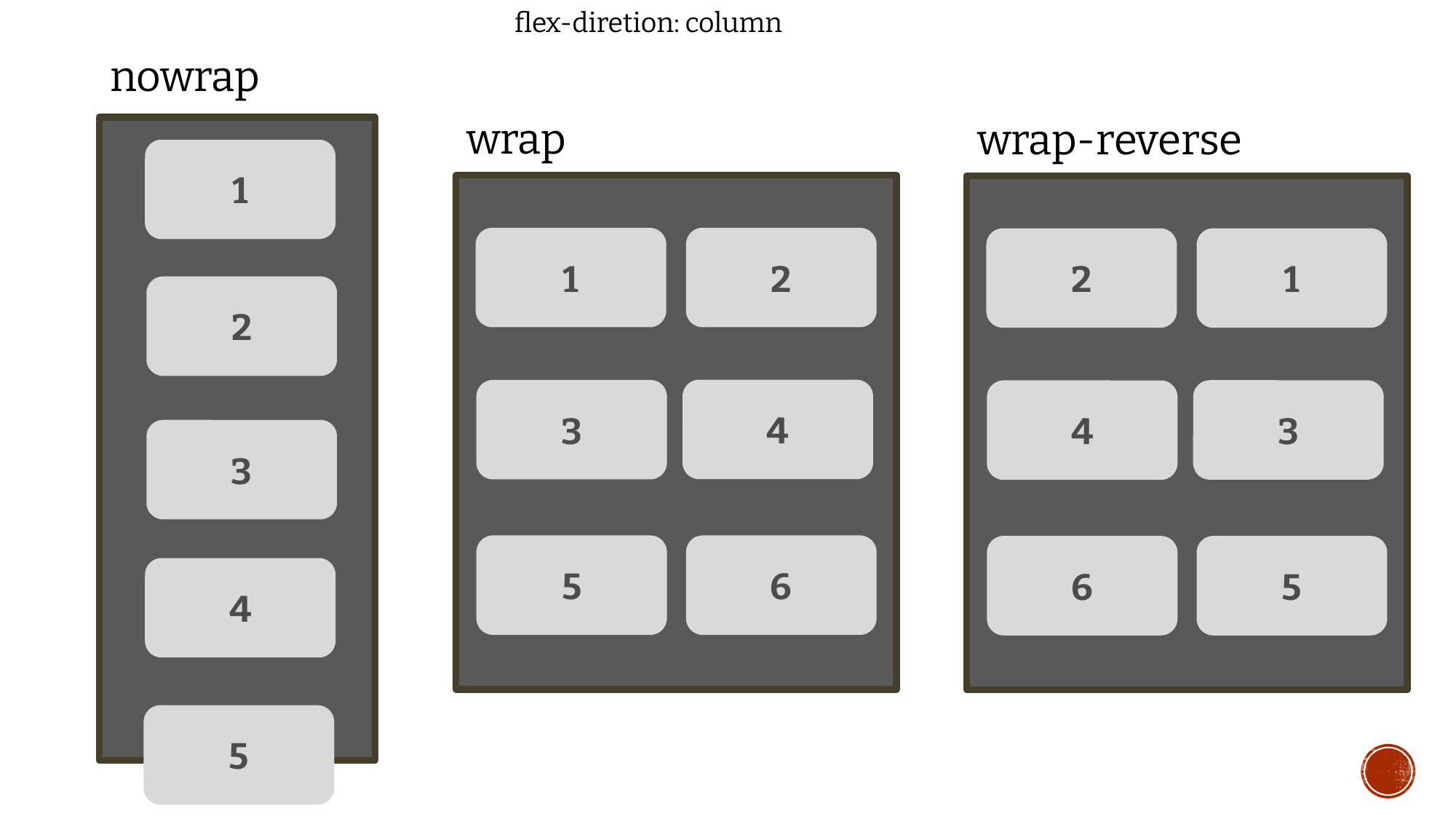

flex-diretion: column
nowrap
wrap
wrap-reverse
1

1
2
2
1
2

4
3
3
4
3
5
6
6
5
4
5